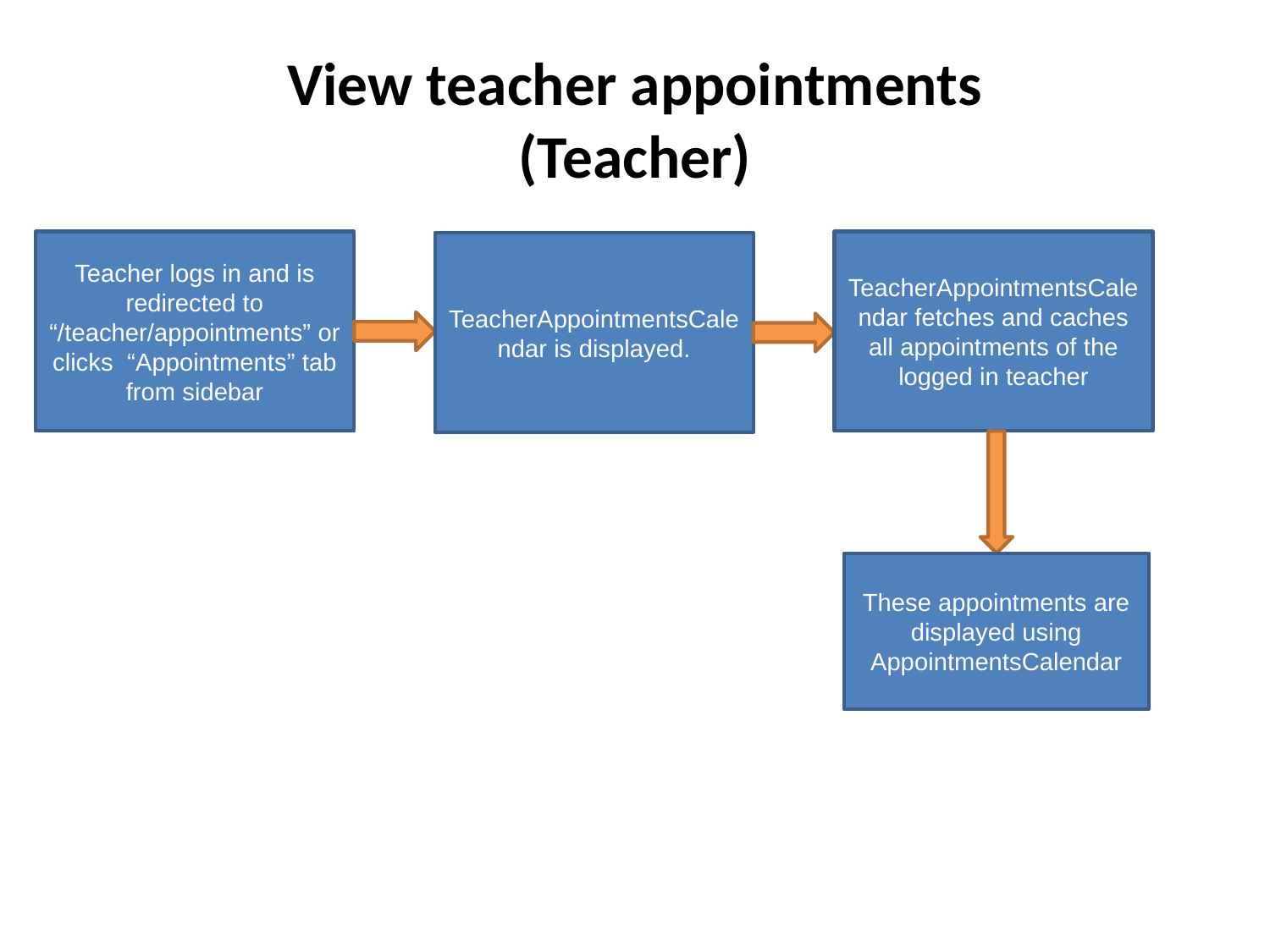

# View teacher appointments (Teacher)
TeacherAppointmentsCalendar fetches and caches all appointments of the logged in teacher
Teacher logs in and is redirected to “/teacher/appointments” or clicks  “Appointments” tab from sidebar
TeacherAppointmentsCalendar is displayed.

These appointments are displayed using AppointmentsCalendar